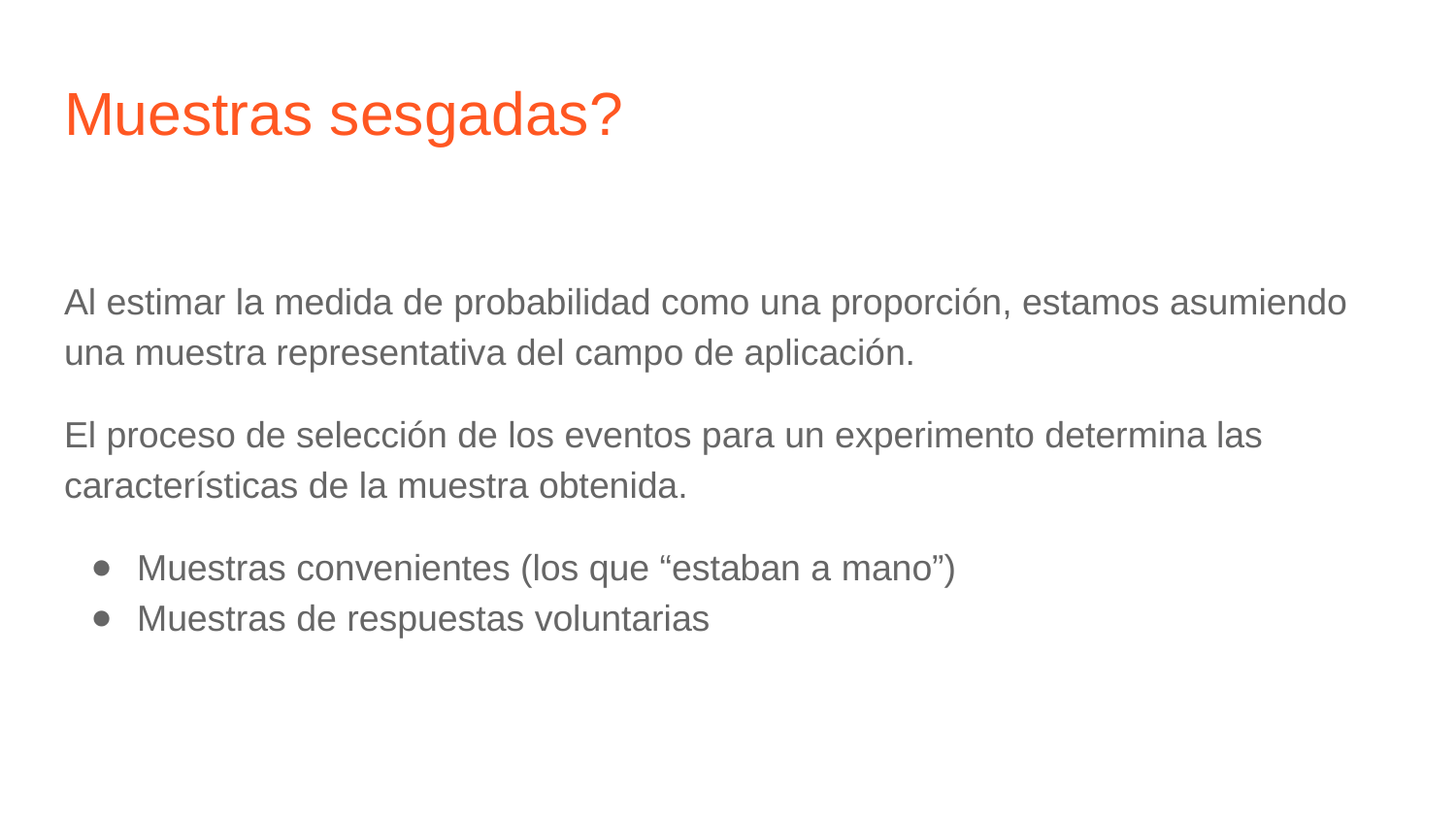

# Muestras sesgadas?
Al estimar la medida de probabilidad como una proporción, estamos asumiendo una muestra representativa del campo de aplicación.
El proceso de selección de los eventos para un experimento determina las características de la muestra obtenida.
Muestras convenientes (los que “estaban a mano”)
Muestras de respuestas voluntarias